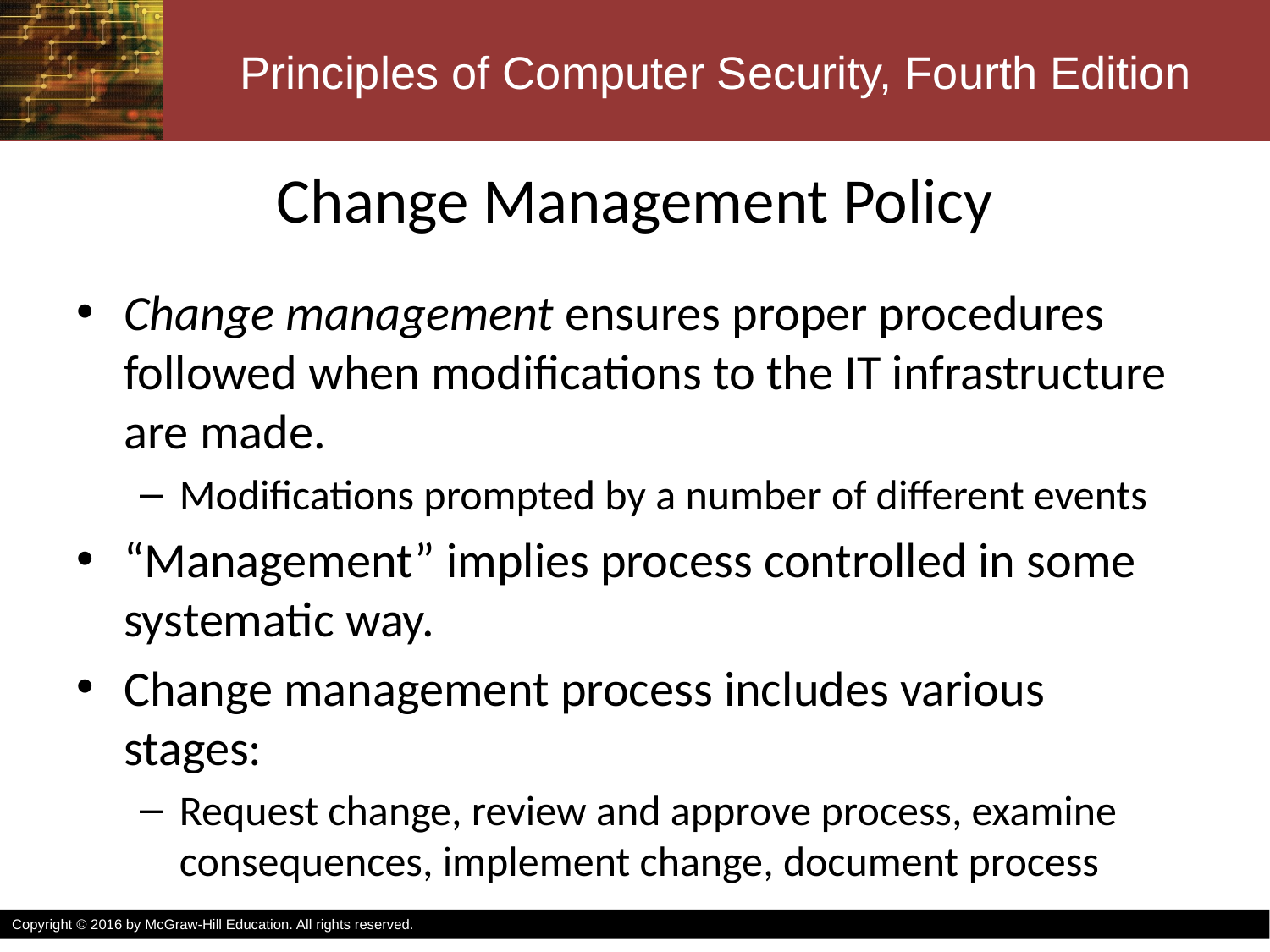

# Change Management Policy
Change management ensures proper procedures followed when modifications to the IT infrastructure are made.
Modifications prompted by a number of different events
“Management” implies process controlled in some systematic way.
Change management process includes various stages:
Request change, review and approve process, examine consequences, implement change, document process